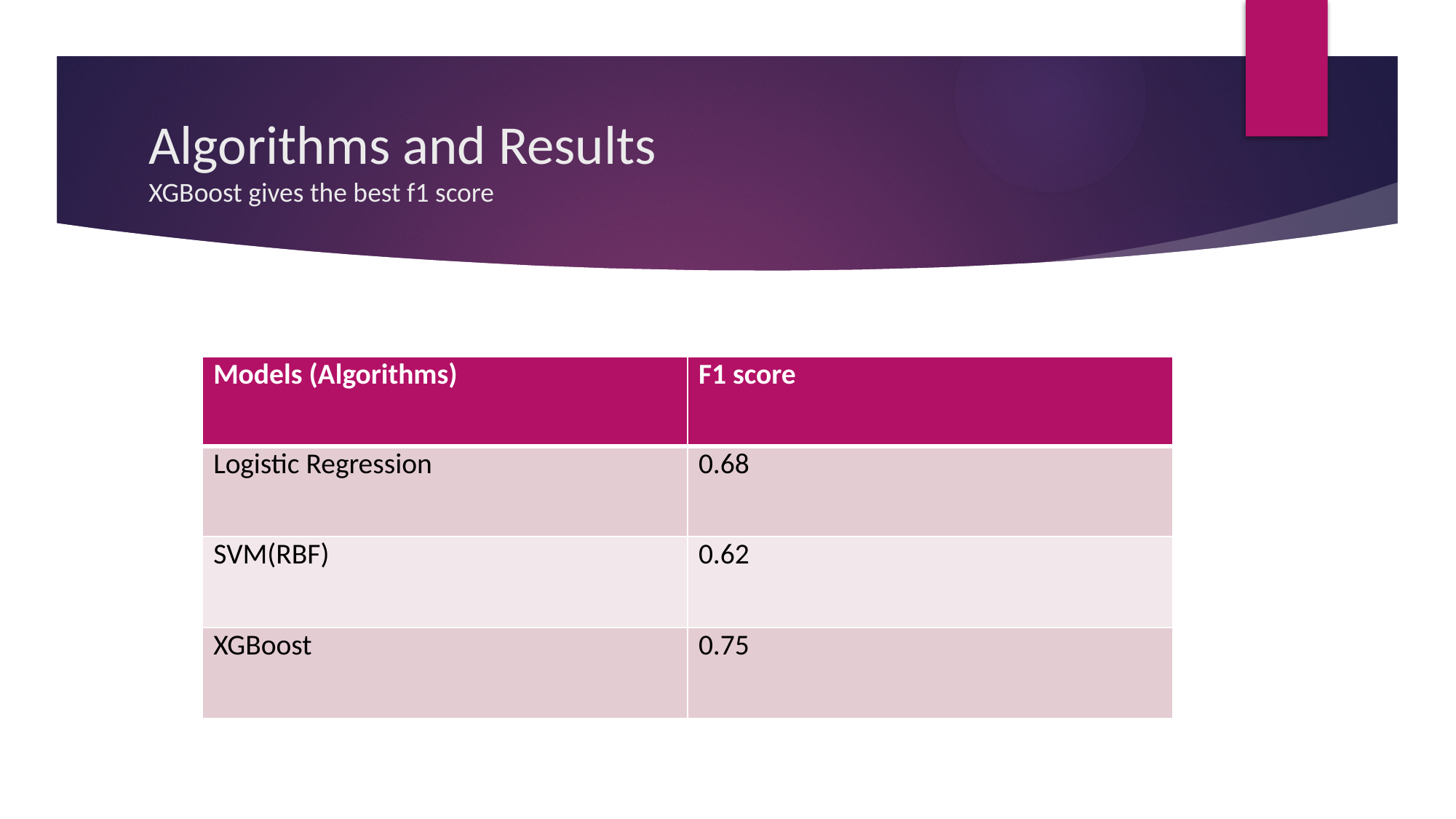

# Algorithms and Results XGBoost gives the best f1 score
| Models (Algorithms) | F1 score |
| --- | --- |
| Logistic Regression | 0.68 |
| SVM(RBF) | 0.62 |
| XGBoost | 0.75 |